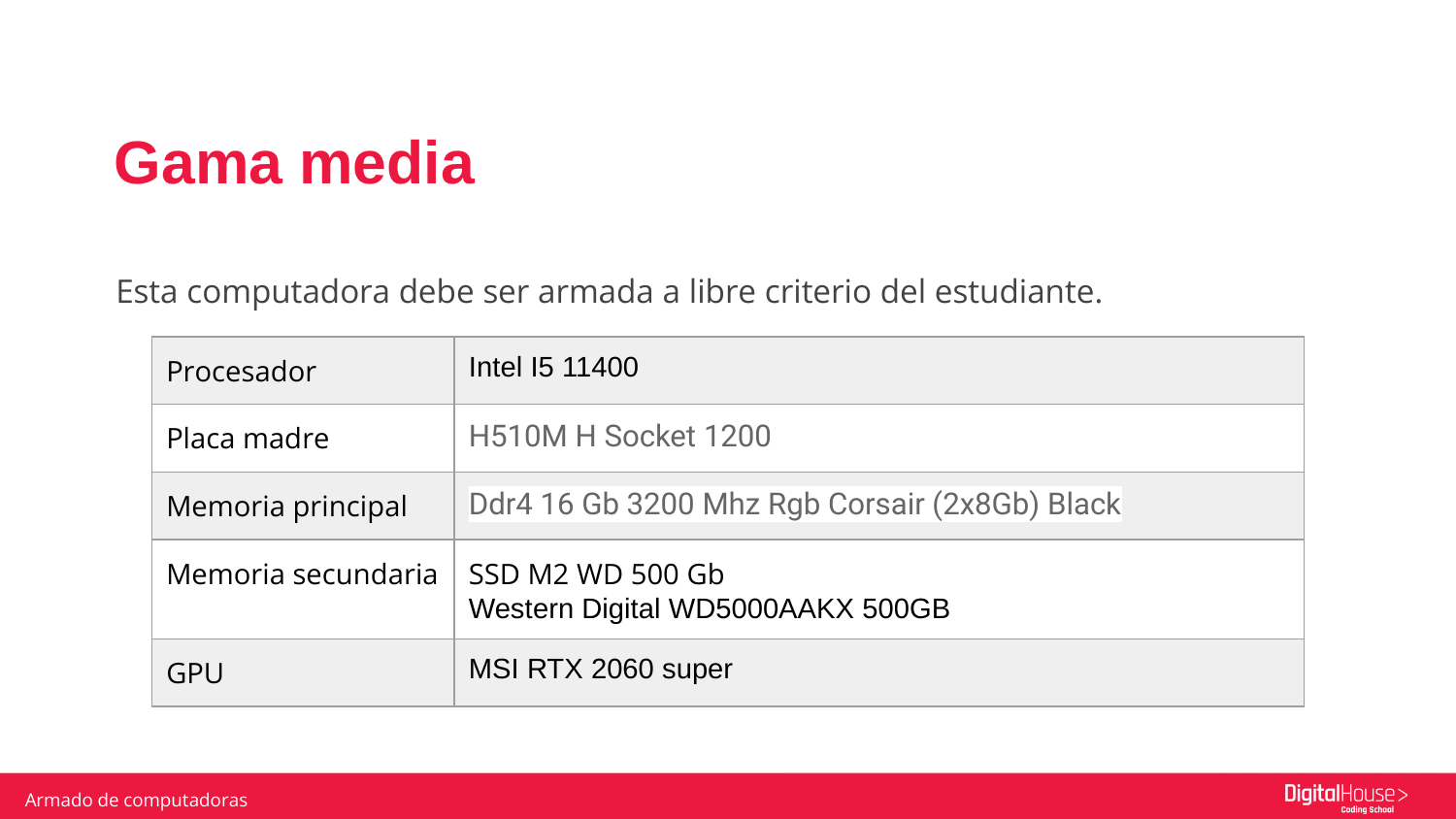

Gama media
Esta computadora debe ser armada a libre criterio del estudiante.

| Procesador | Intel I5 11400 |
| --- | --- |
| Placa madre | H510M H Socket 1200 |
| Memoria principal | Ddr4 16 Gb 3200 Mhz Rgb Corsair (2x8Gb) Black |
| Memoria secundaria | SSD M2 WD 500 Gb Western Digital WD5000AAKX 500GB |
| GPU | MSI RTX 2060 super |